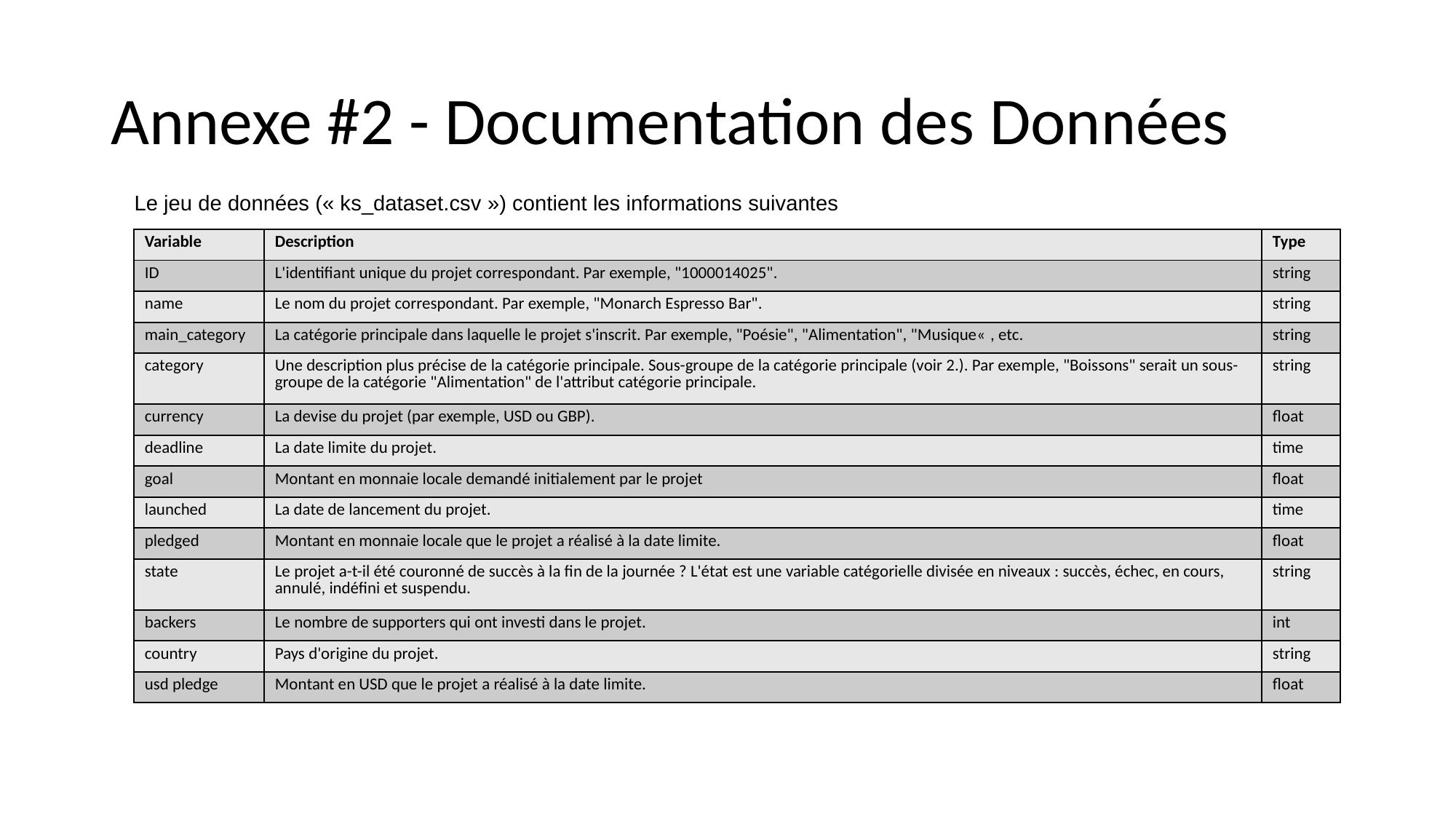

# Annexe #2 - Documentation des Données
Le jeu de données (« ks_dataset.csv ») contient les informations suivantes
| Variable | Description | Type |
| --- | --- | --- |
| ID | L'identifiant unique du projet correspondant. Par exemple, "1000014025". | string |
| name | Le nom du projet correspondant. Par exemple, "Monarch Espresso Bar". | string |
| main\_category | La catégorie principale dans laquelle le projet s'inscrit. Par exemple, "Poésie", "Alimentation", "Musique« , etc. | string |
| category | Une description plus précise de la catégorie principale. Sous-groupe de la catégorie principale (voir 2.). Par exemple, "Boissons" serait un sous-groupe de la catégorie "Alimentation" de l'attribut catégorie principale. | string |
| currency | La devise du projet (par exemple, USD ou GBP). | float |
| deadline | La date limite du projet. | time |
| goal | Montant en monnaie locale demandé initialement par le projet | float |
| launched | La date de lancement du projet. | time |
| pledged | Montant en monnaie locale que le projet a réalisé à la date limite. | float |
| state | Le projet a-t-il été couronné de succès à la fin de la journée ? L'état est une variable catégorielle divisée en niveaux : succès, échec, en cours, annulé, indéfini et suspendu. | string |
| backers | Le nombre de supporters qui ont investi dans le projet. | int |
| country | Pays d'origine du projet. | string |
| usd pledge | Montant en USD que le projet a réalisé à la date limite. | float |